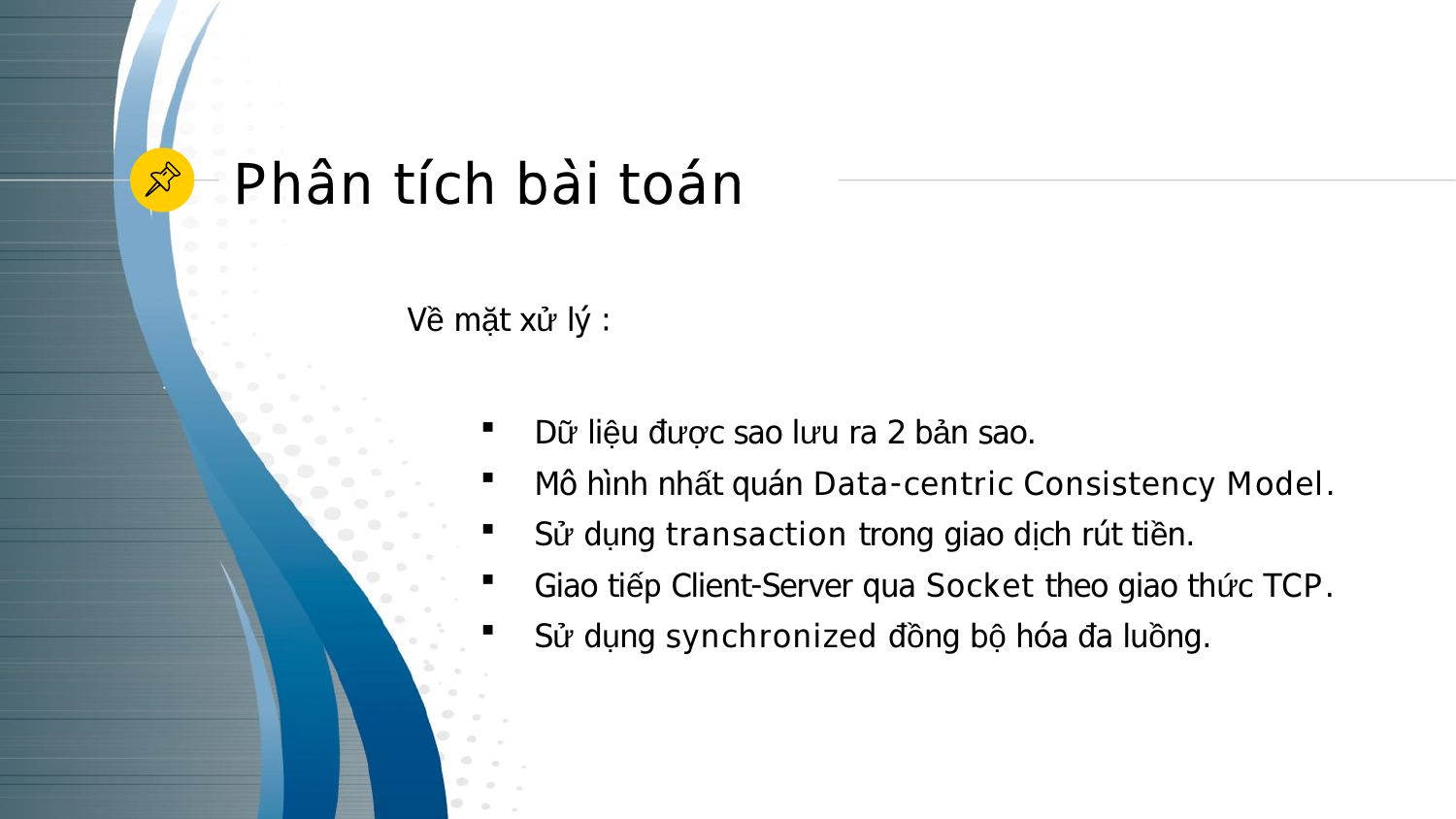

Phân tích bài toán

Về mặt xử lý :

Dữ liệu được sao lưu ra 2 bản sao.
Mô hình nhất quán Data-centric Consistency Model.
Sử dụng transaction trong giao dịch rút tiền.
Giao tiếp Client-Server qua Socket theo giao thức TCP.
Sử dụng synchronized đồng bộ hóa đa luồng.